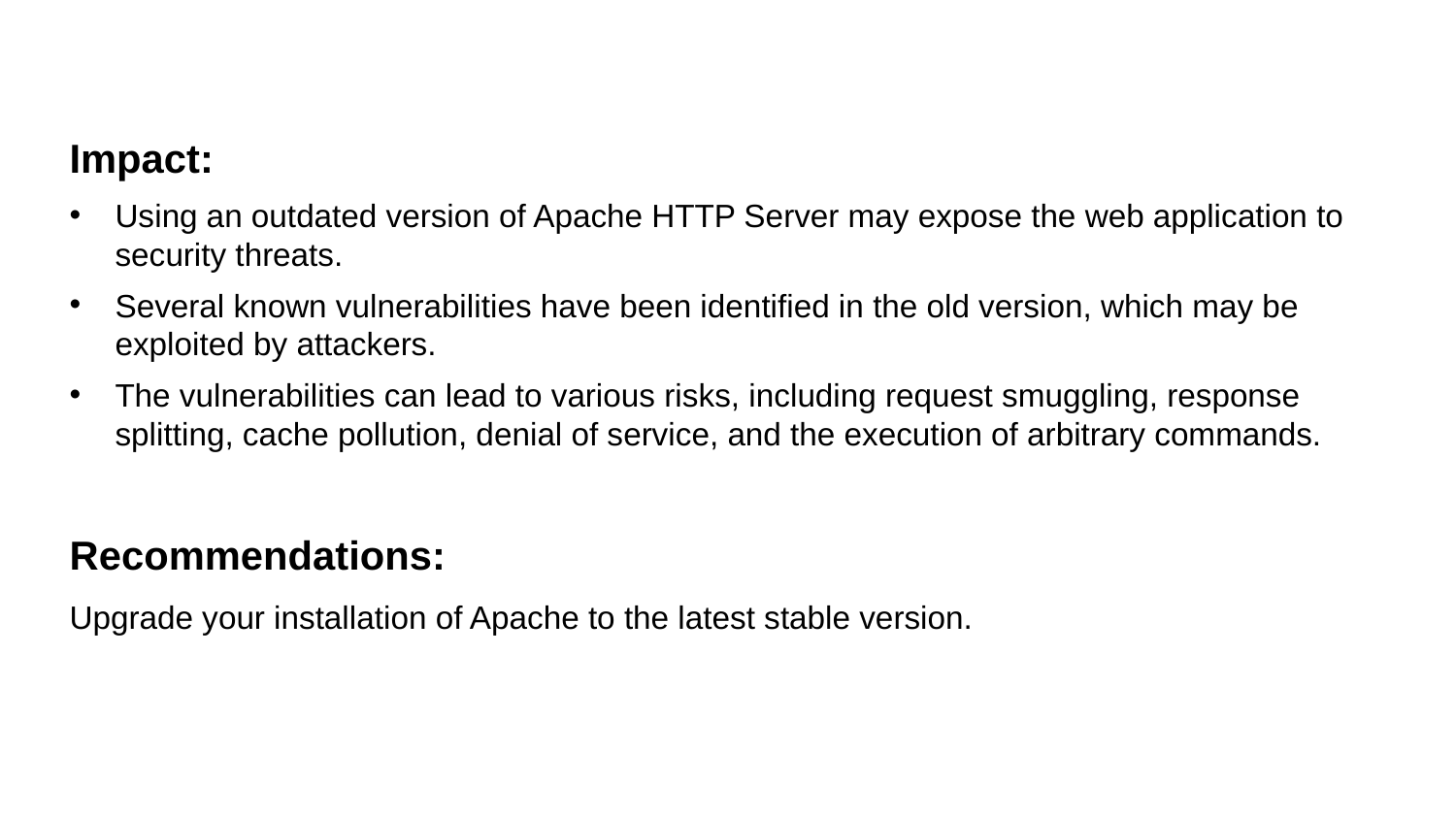

Impact:

Using an outdated version of Apache HTTP Server may expose the web application to security threats.

Several known vulnerabilities have been identified in the old version, which may be exploited by attackers.

The vulnerabilities can lead to various risks, including request smuggling, response splitting, cache pollution, denial of service, and the execution of arbitrary commands.

Recommendations:

Upgrade your installation of Apache to the latest stable version.